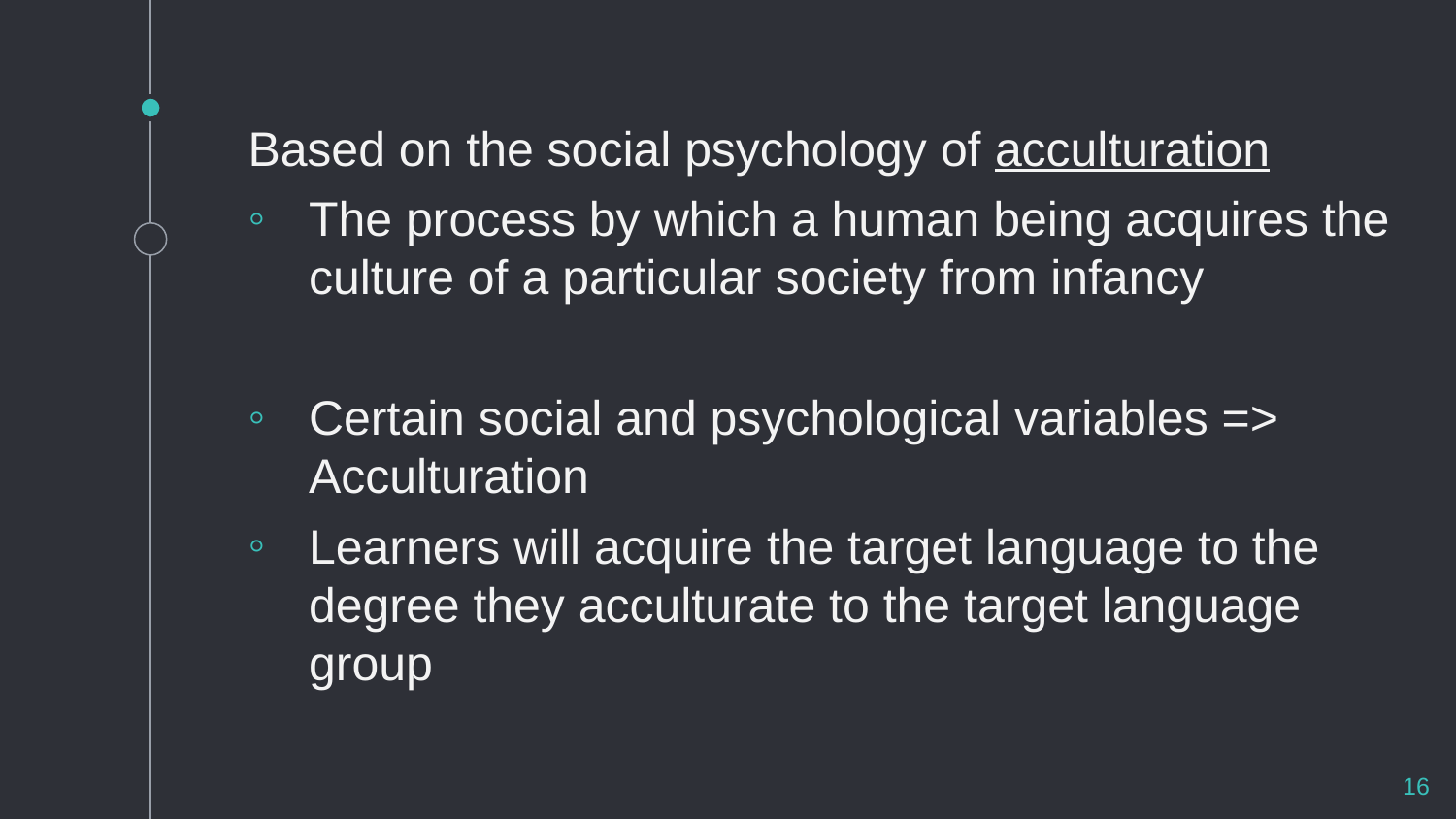

Based on the social psychology of acculturation
The process by which a human being acquires the culture of a particular society from infancy

Certain social and psychological variables => Acculturation
Learners will acquire the target language to the degree they acculturate to the target language group
16